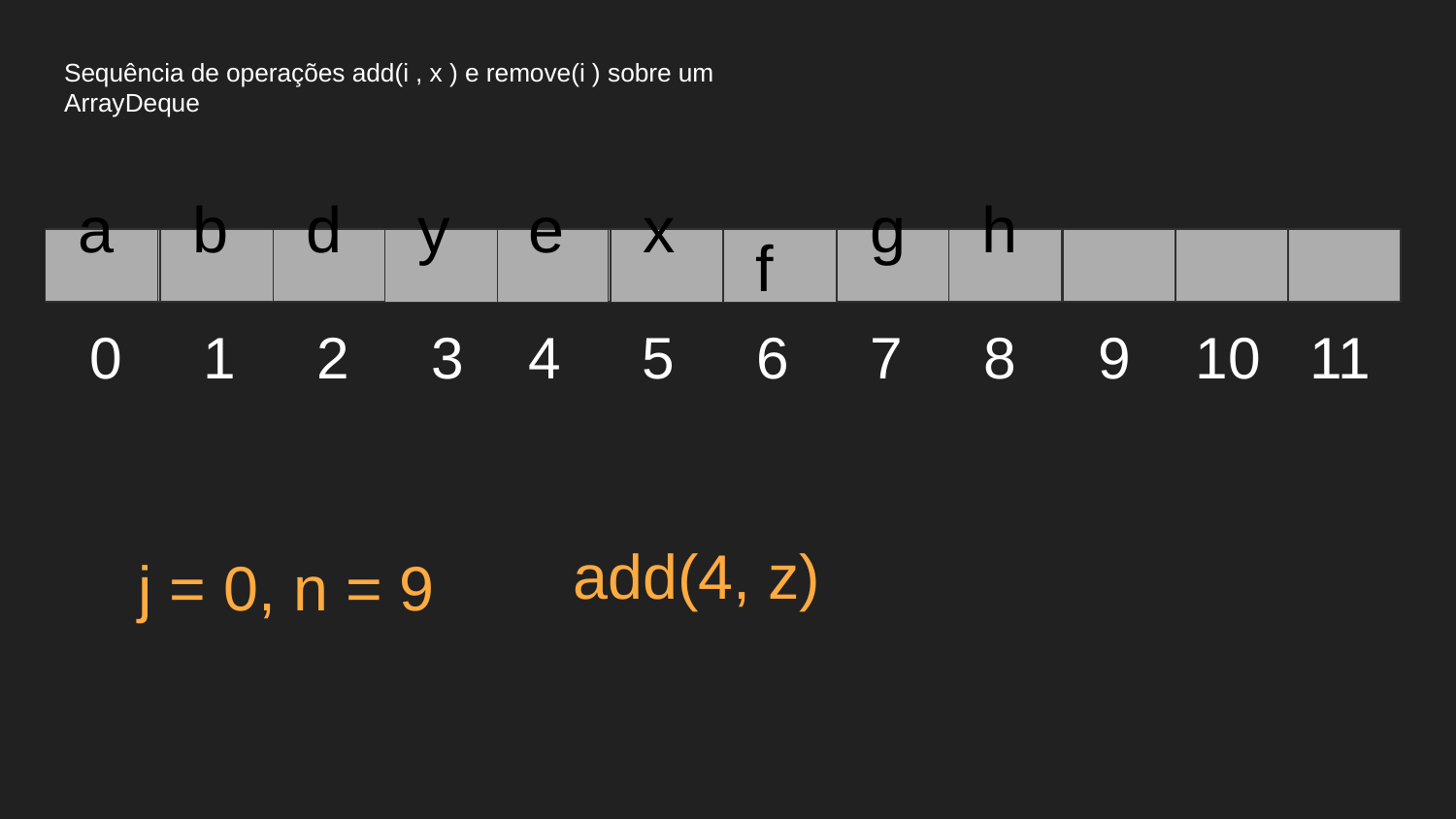

# Sequência de operações add(i , x ) e remove(i ) sobre um
ArrayDeque

 b

 d

 g
 h

 a
 e
 x
 f
 y
 0     1     2     3    4     5     6     7     8     9    10   11
add(4, z)
j = 0, n = 9